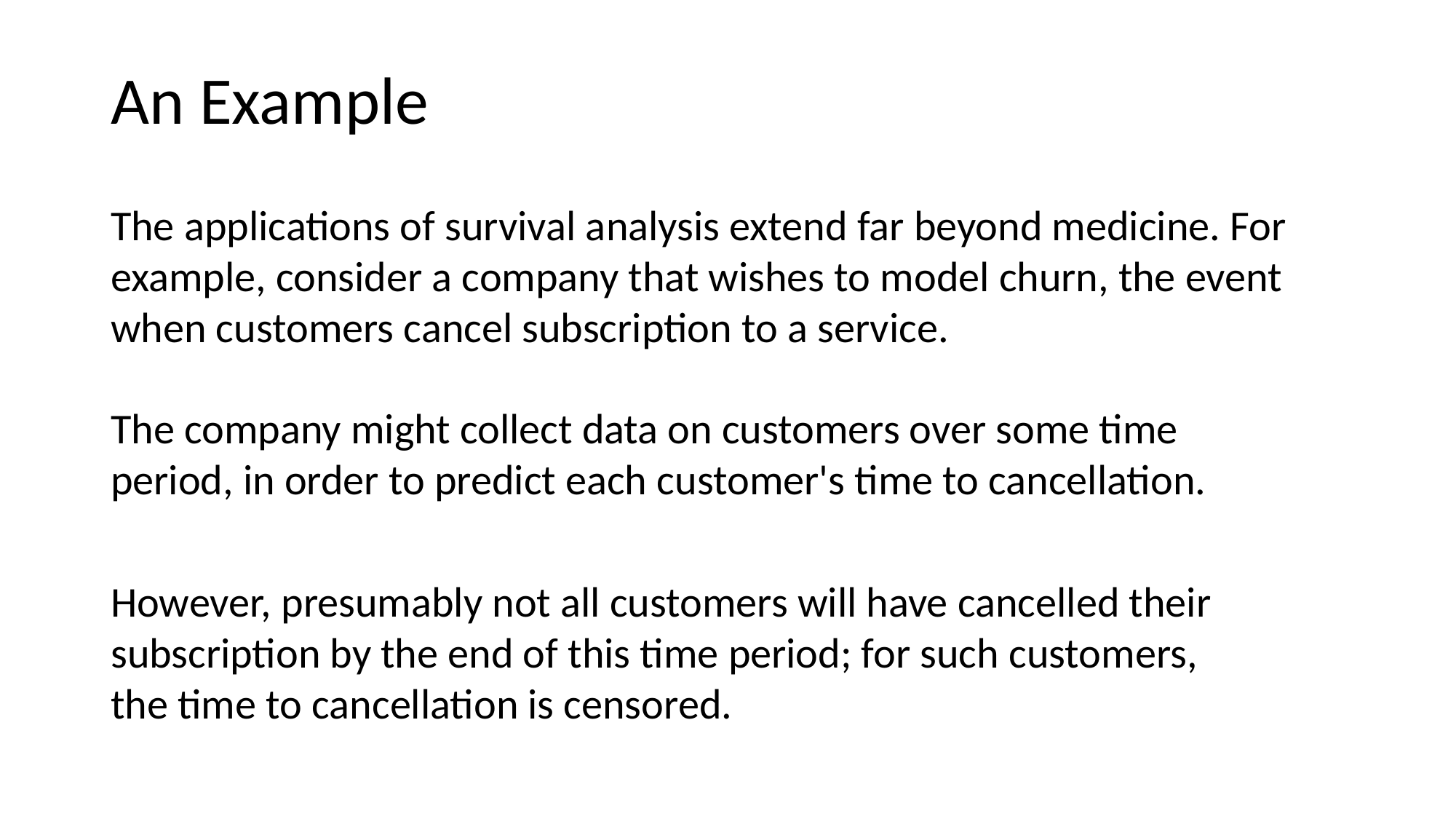

# An Example
The applications of survival analysis extend far beyond medicine. For example, consider a company that wishes to model churn, the event when customers cancel subscription to a service.

The company might collect data on customers over some time period, in order to predict each customer's time to cancellation.

However, presumably not all customers will have cancelled their subscription by the end of this time period; for such customers, the time to cancellation is censored.